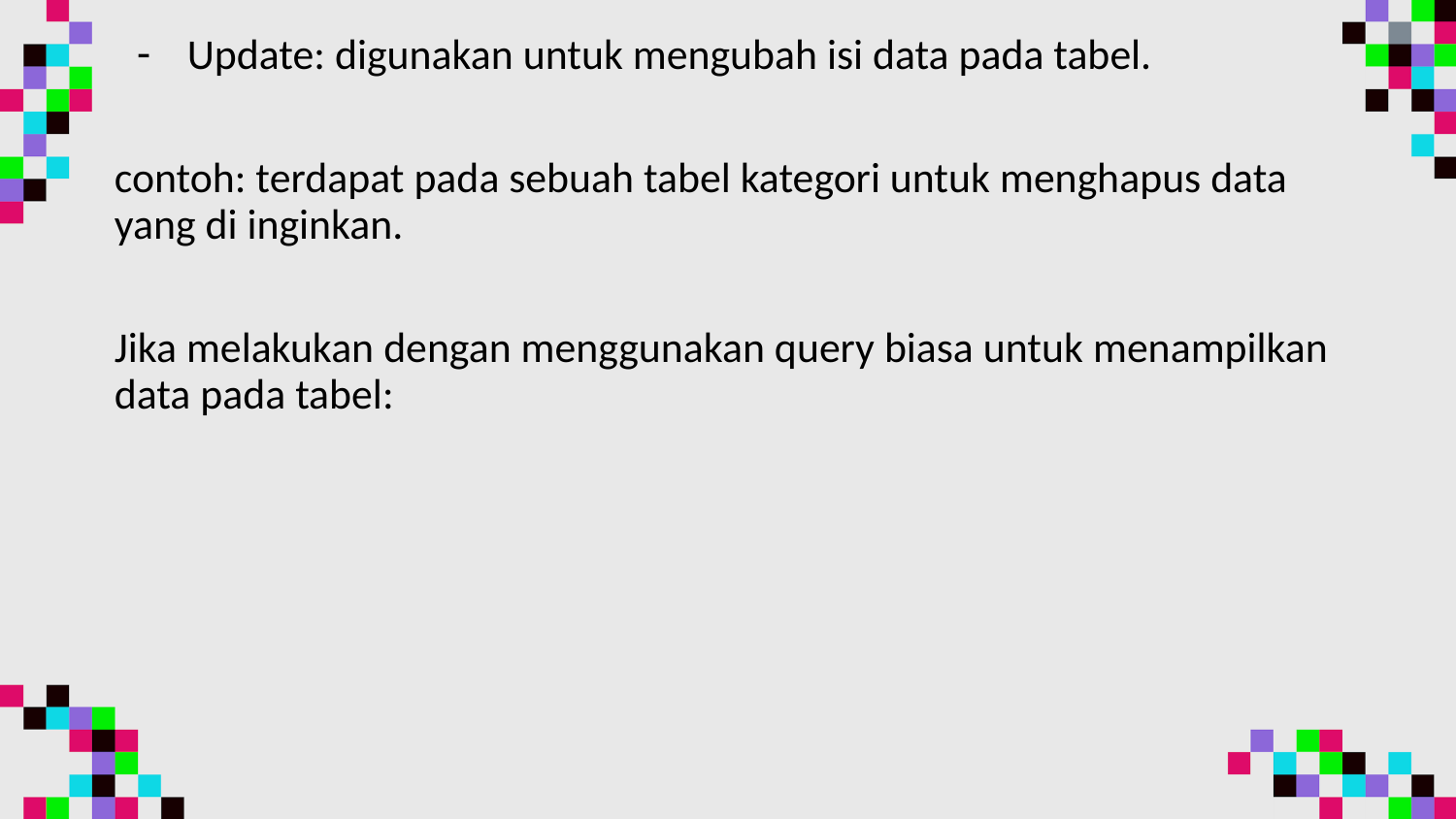

Update: digunakan untuk mengubah isi data pada tabel.

contoh: terdapat pada sebuah tabel kategori untuk menghapus data yang di inginkan.

Jika melakukan dengan menggunakan query biasa untuk menampilkan data pada tabel: